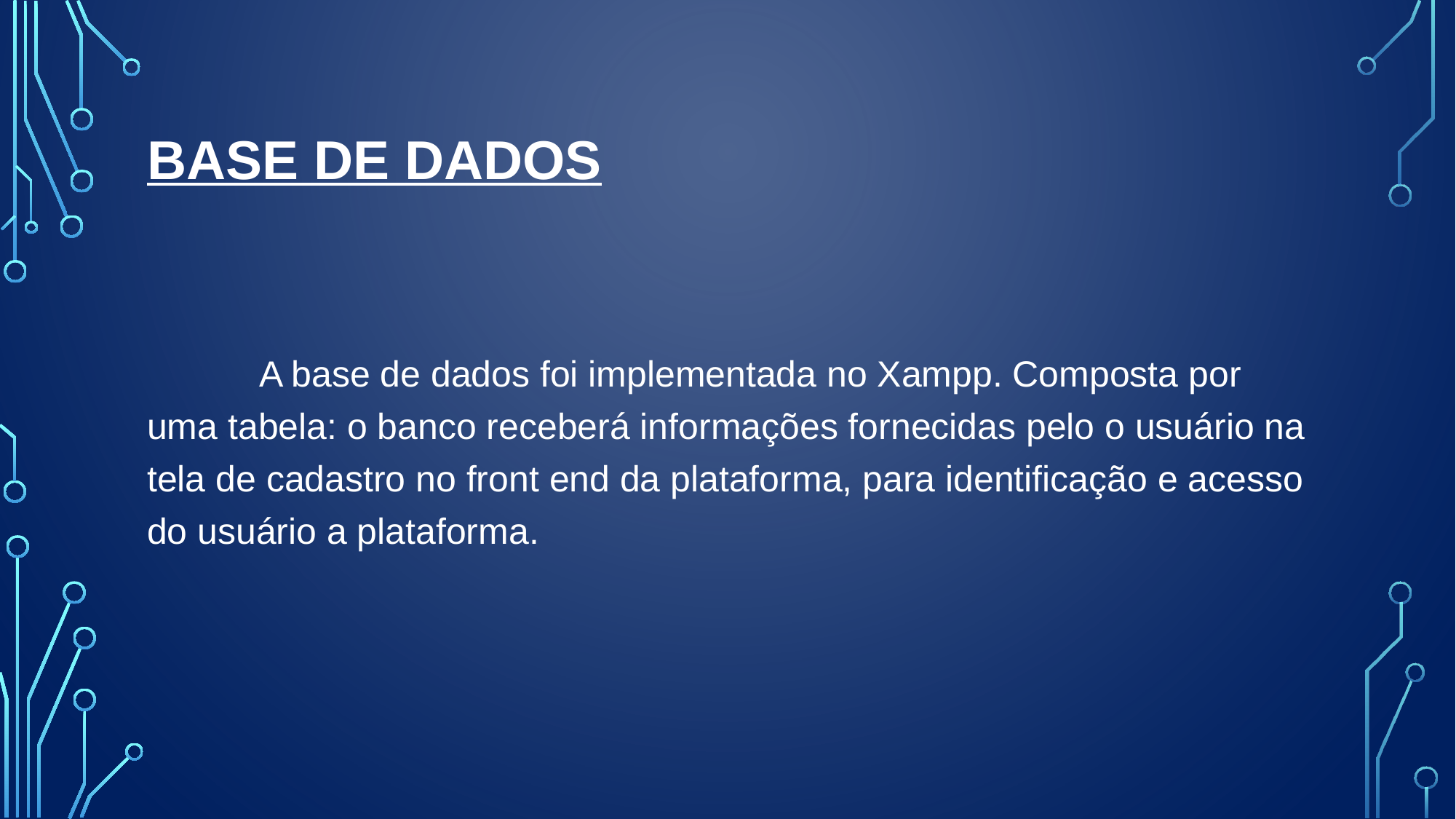

# Base de dados
           A base de dados foi implementada no Xampp. Composta por uma tabela: o banco receberá informações fornecidas pelo o usuário na tela de cadastro no front end da plataforma, para identificação e acesso do usuário a plataforma.